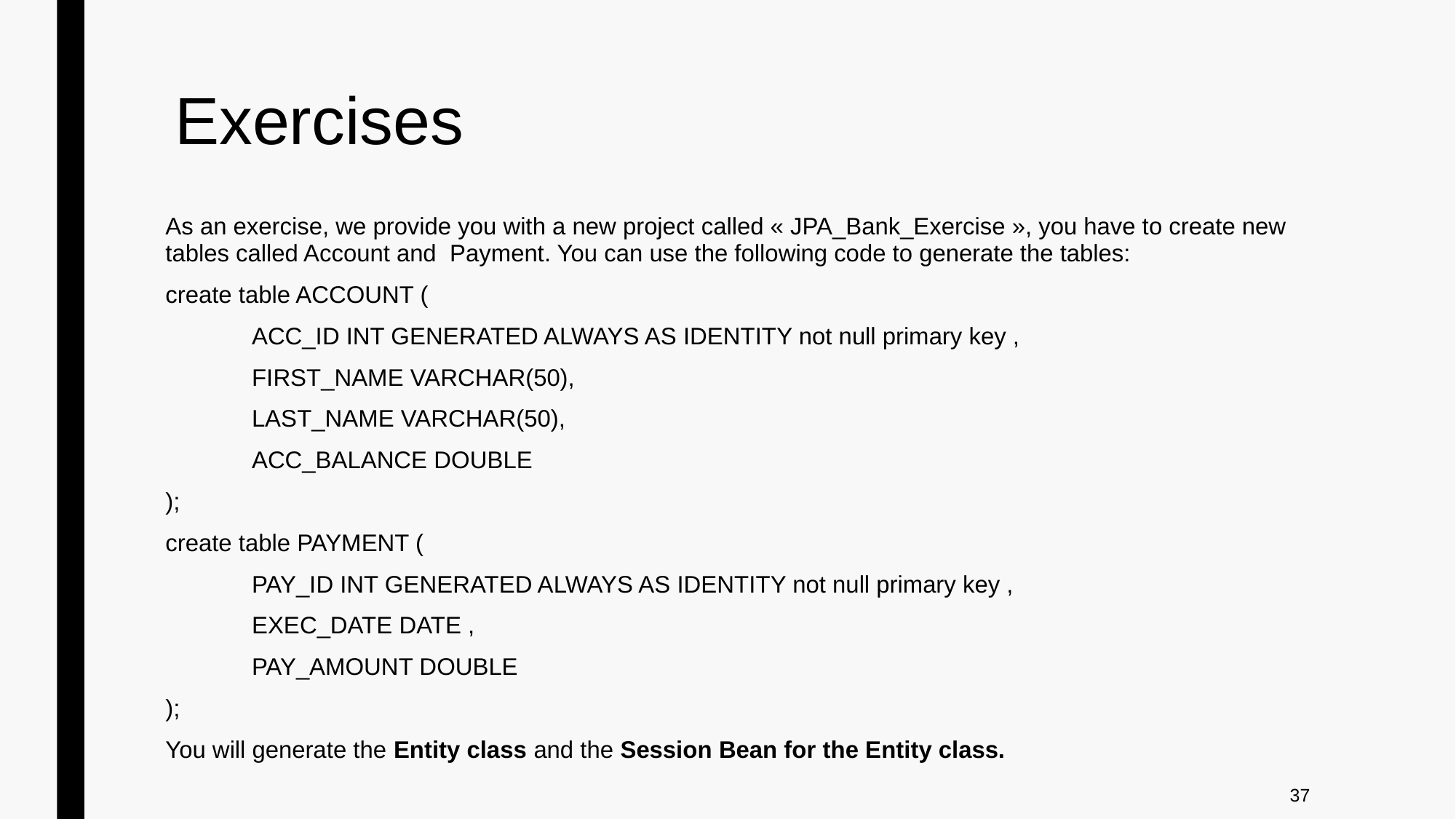

# Exercises
As an exercise, we provide you with a new project called « JPA_Bank_Exercise », you have to create new tables called Account and  Payment. You can use the following code to generate the tables:
create table ACCOUNT (
	ACC_ID INT GENERATED ALWAYS AS IDENTITY not null primary key ,
	FIRST_NAME VARCHAR(50),
	LAST_NAME VARCHAR(50),
	ACC_BALANCE DOUBLE
);
create table PAYMENT (
	PAY_ID INT GENERATED ALWAYS AS IDENTITY not null primary key ,
	EXEC_DATE DATE ,
	PAY_AMOUNT DOUBLE
);
You will generate the Entity class and the Session Bean for the Entity class.
37